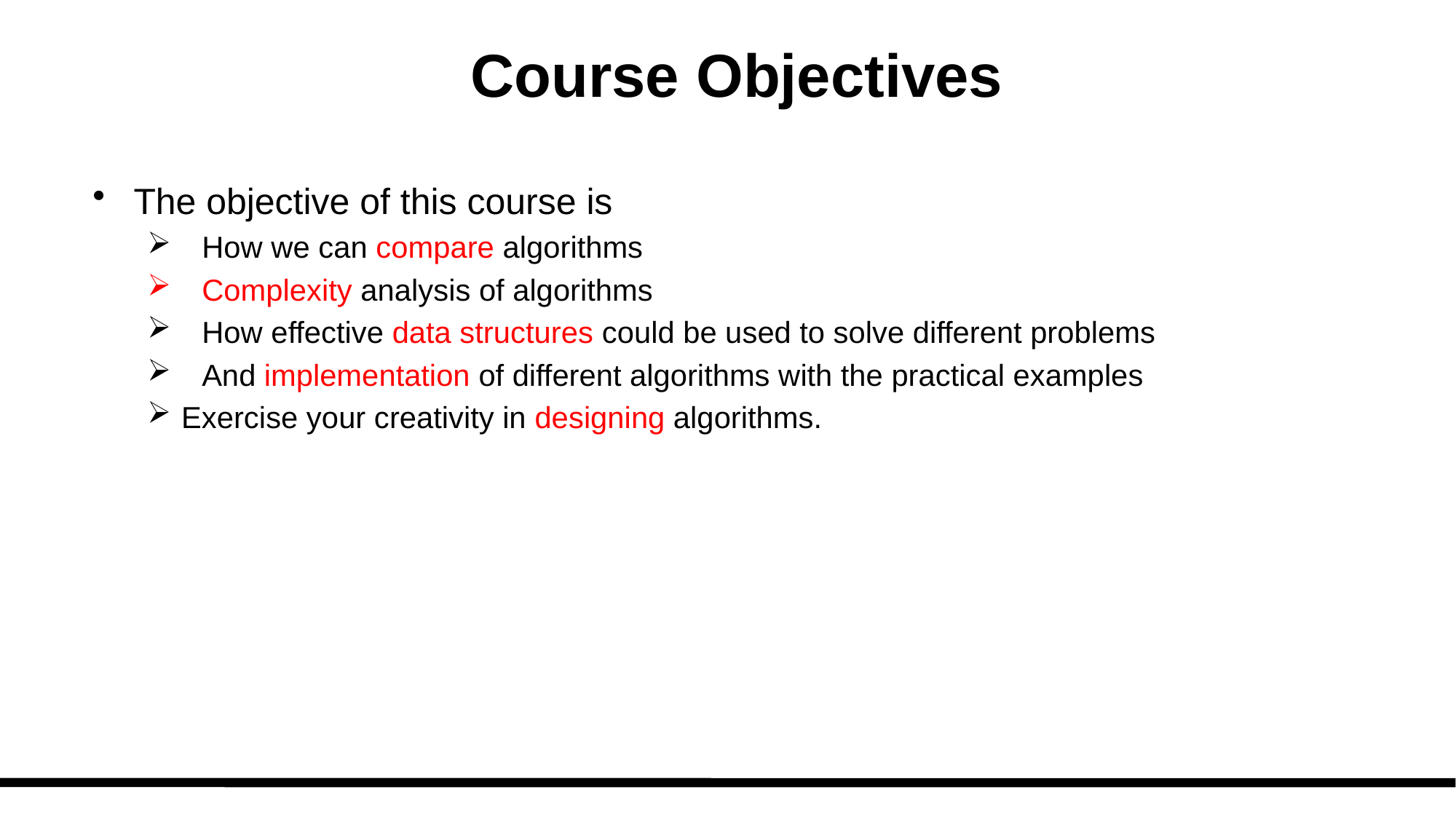

# Course Objectives
The objective of this course is
How we can compare algorithms
Complexity analysis of algorithms
How effective data structures could be used to solve different problems
And implementation of different algorithms with the practical examples
Exercise your creativity in designing algorithms.